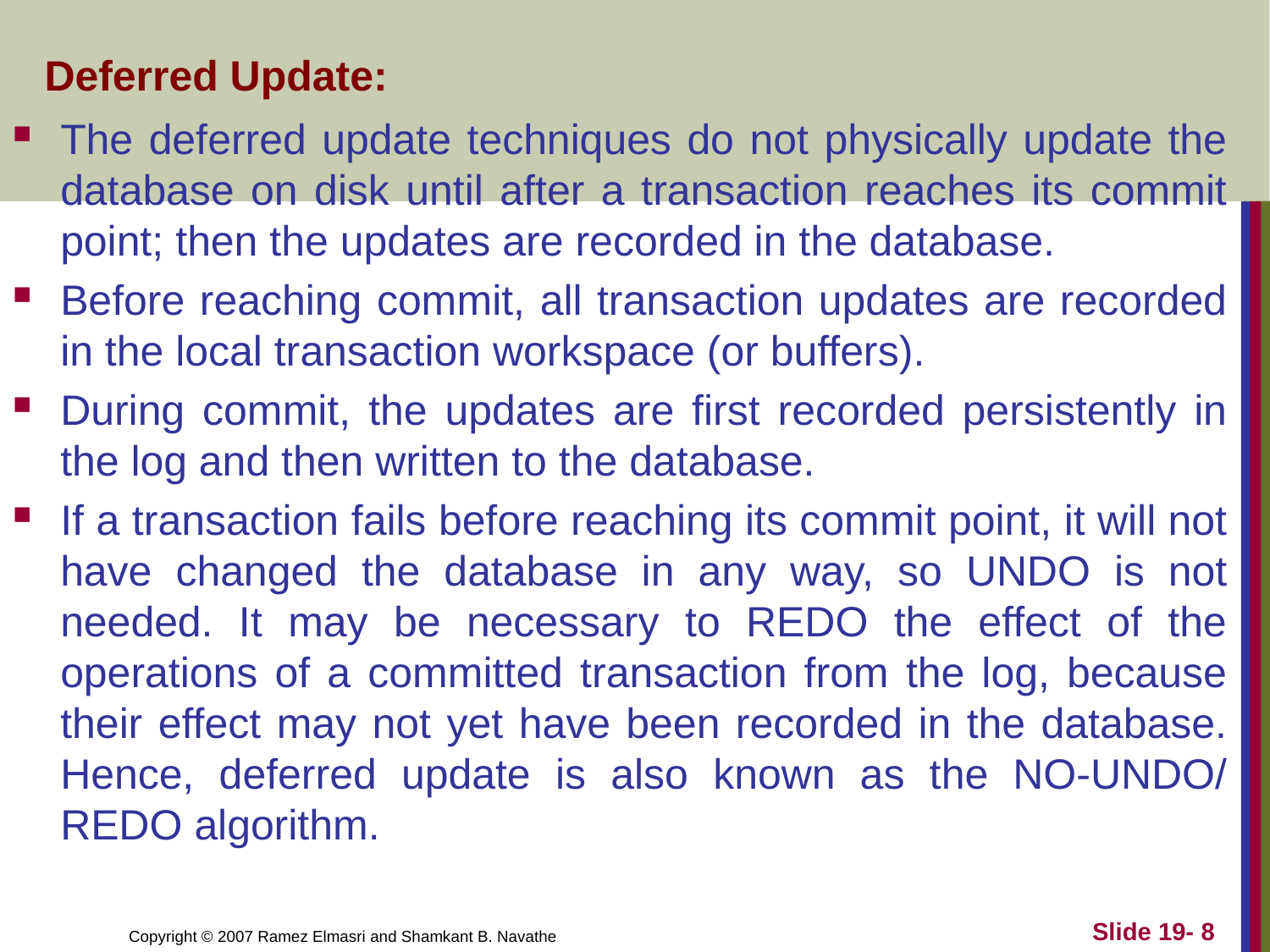

# Deferred Update:
The deferred update techniques do not physically update the database on disk until after a transaction reaches its commit point; then the updates are recorded in the database.
Before reaching commit, all transaction updates are recorded in the local transaction workspace (or buffers).
During commit, the updates are first recorded persistently in the log and then written to the database.
If a transaction fails before reaching its commit point, it will not have changed the database in any way, so UNDO is not needed. It may be necessary to REDO the effect of the operations of a committed transaction from the log, because their effect may not yet have been recorded in the database. Hence, deferred update is also known as the NO-UNDO/ REDO algorithm.

Slide 19- 8